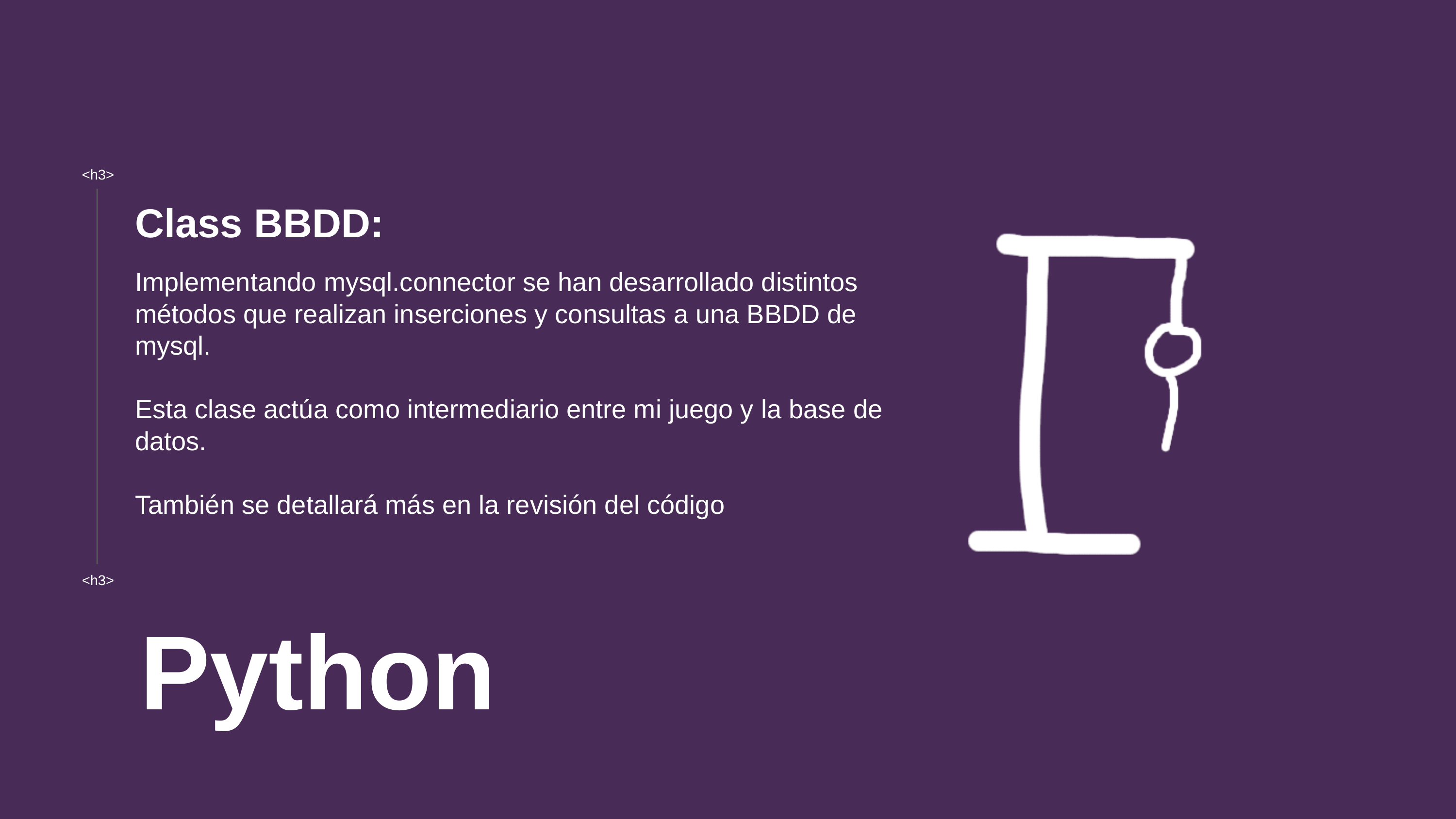

<h3>

Class BBDD:
Implementando mysql.connector se han desarrollado distintos métodos que realizan inserciones y consultas a una BBDD de mysql.

Esta clase actúa como intermediario entre mi juego y la base de datos.

También se detallará más en la revisión del código
<h3>
Python